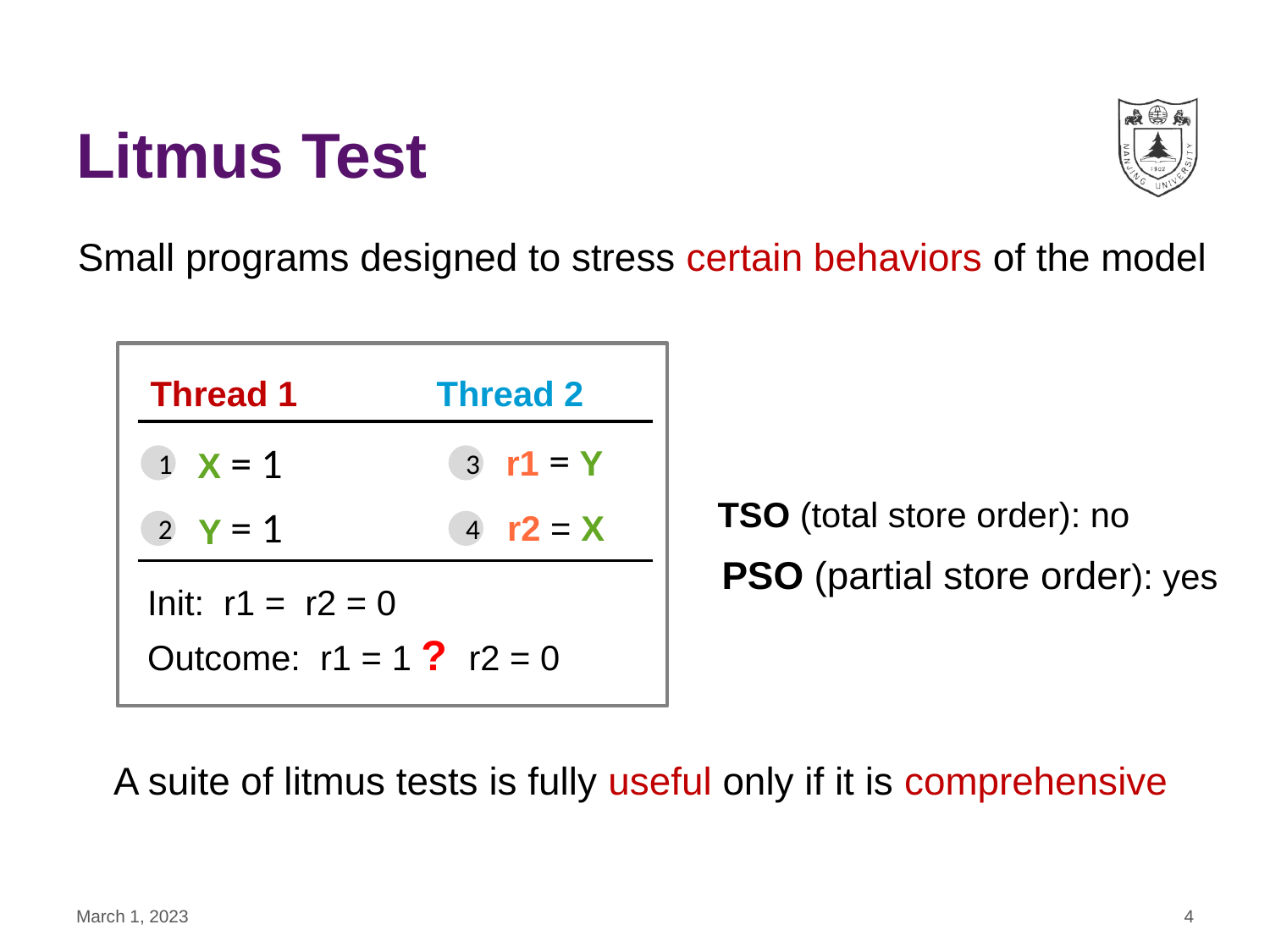

# Litmus Test
Small programs designed to stress certain behaviors of the model

Thread 1
Thread 2
X = 1

1
3
r2 = X
Y
2
4
r1 = Y
= 1
Init:  r1 =  r2 = 0
Outcome:  r1 = 1 ?  r2 = 0
TSO (total store order): no
PSO (partial store order): yes
A suite of litmus tests is fully useful only if it is comprehensive
March 1, 2023

4